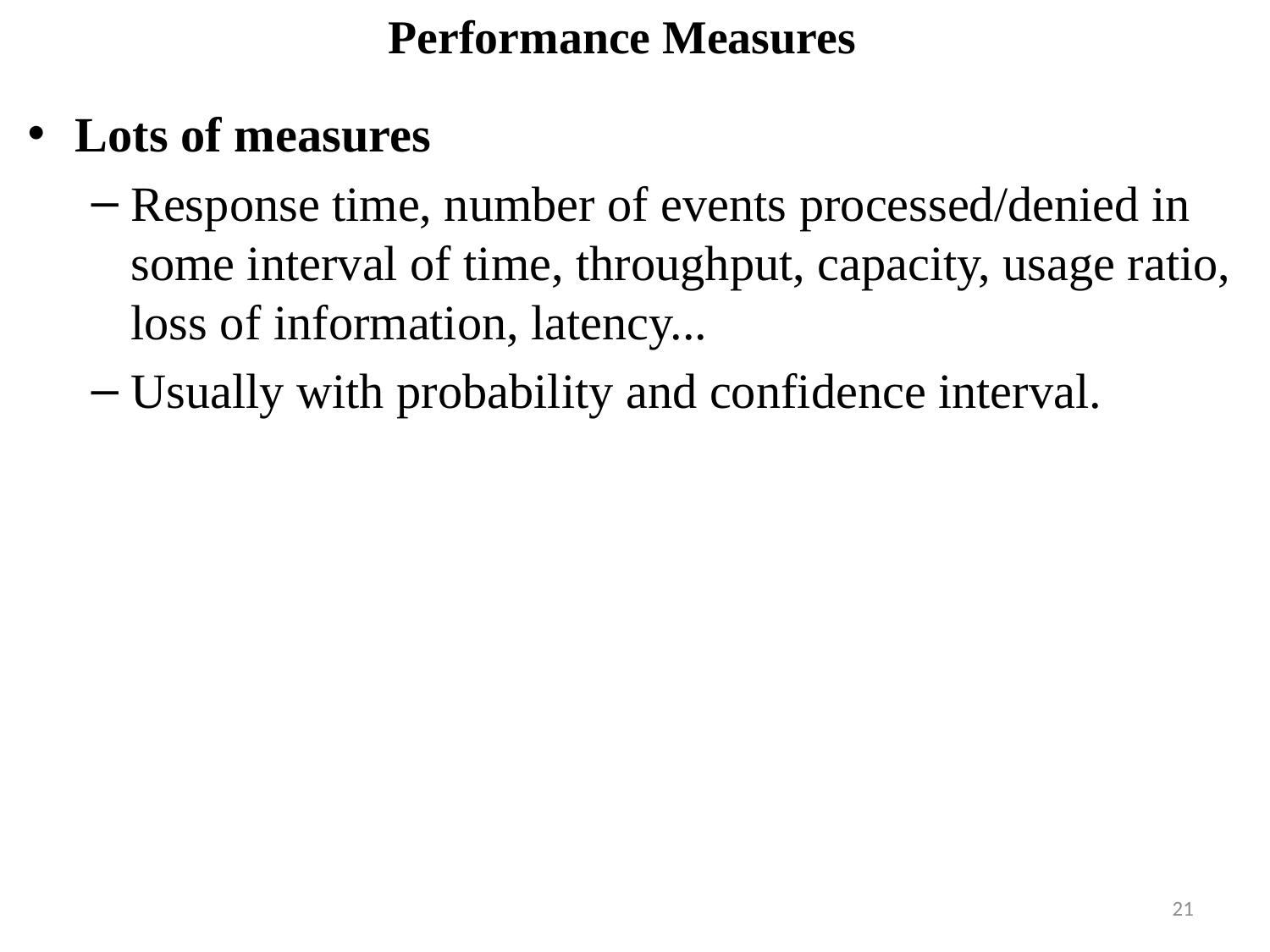

# Performance Measures
Lots of measures
Response time, number of events processed/denied in some interval of time, throughput, capacity, usage ratio, loss of information, latency...
Usually with probability and confidence interval.

21